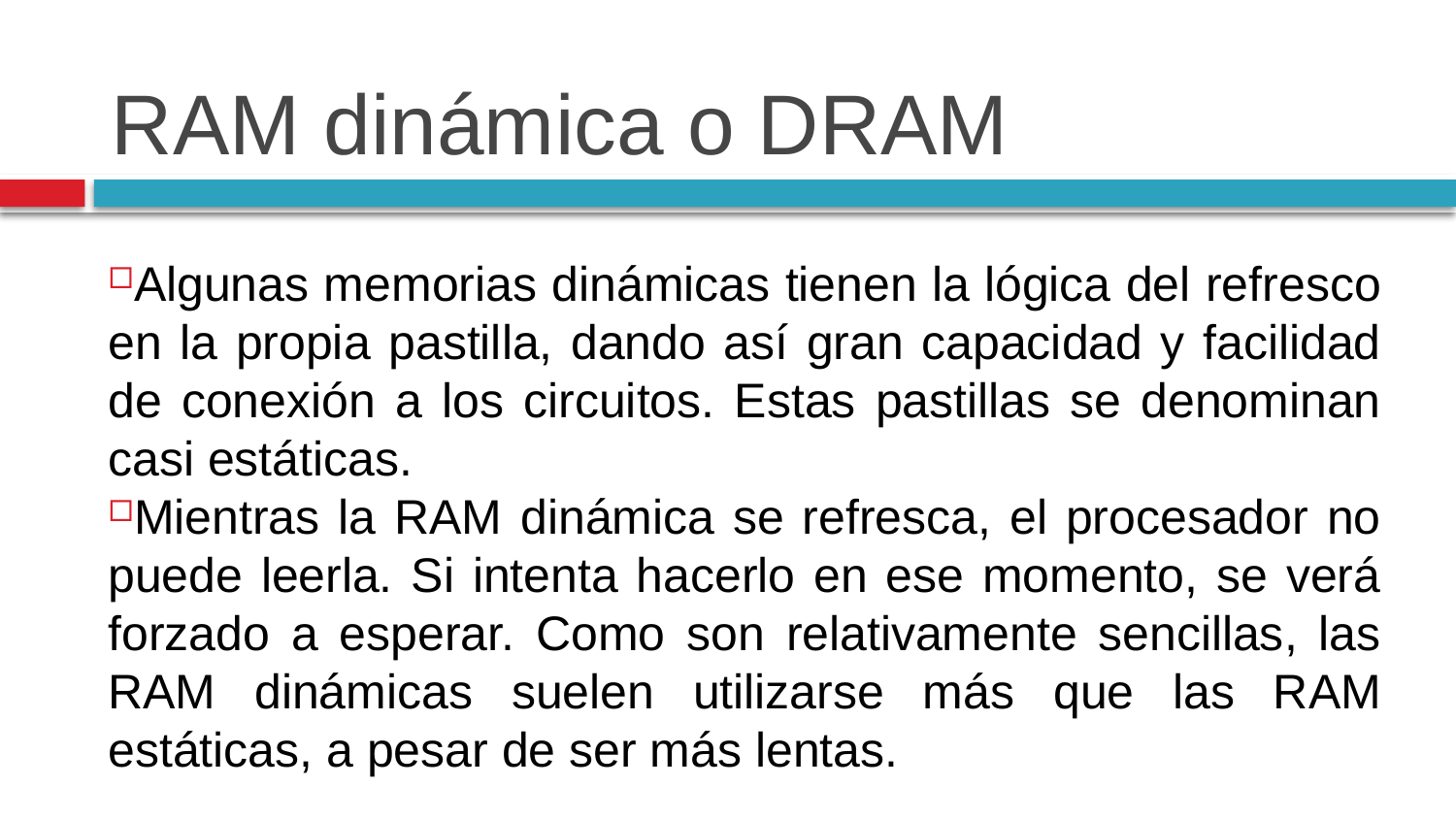

# RAM dinámica o DRAM
Algunas memorias dinámicas tienen la lógica del refresco en la propia pastilla, dando así gran capacidad y facilidad de conexión a los circuitos. Estas pastillas se denominan casi estáticas.
Mientras la RAM dinámica se refresca, el procesador no puede leerla. Si intenta hacerlo en ese momento, se verá forzado a esperar. Como son relativamente sencillas, las RAM dinámicas suelen utilizarse más que las RAM estáticas, a pesar de ser más lentas.